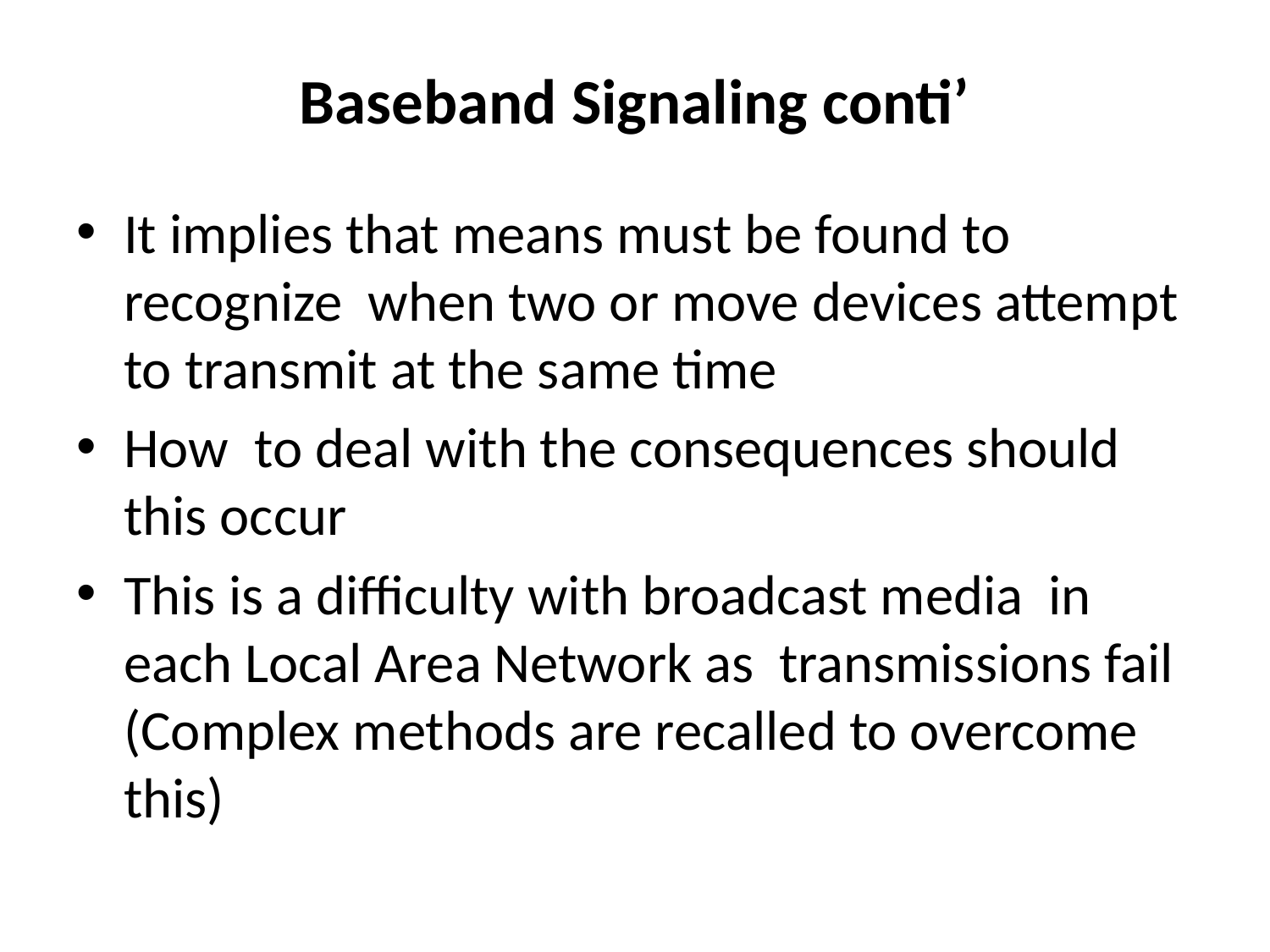

# Baseband Signaling conti’
It implies that means must be found to recognize  when two or move devices attempt to transmit at the same time
How  to deal with the consequences should this occur
This is a difficulty with broadcast media  in each Local Area Network as  transmissions fail (Complex methods are recalled to overcome this)